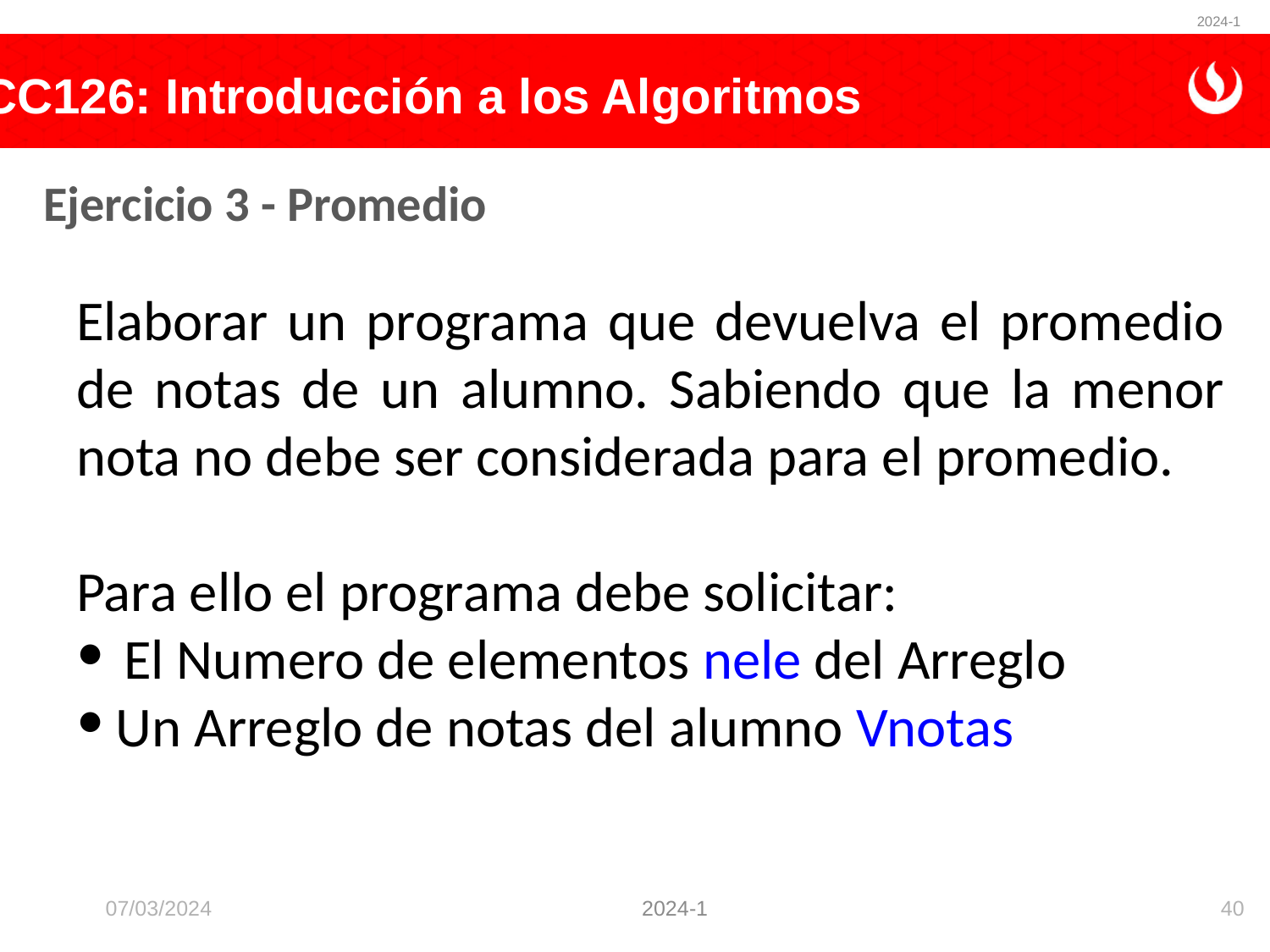

2024-1
# Ejercicio 3 - Promedio
Elaborar un programa que devuelva el promedio de notas de un alumno. Sabiendo que la menor nota no debe ser considerada para el promedio.

Para ello el programa debe solicitar:
El Numero de elementos nele del Arreglo
Un Arreglo de notas del alumno Vnotas
07/03/2024
40